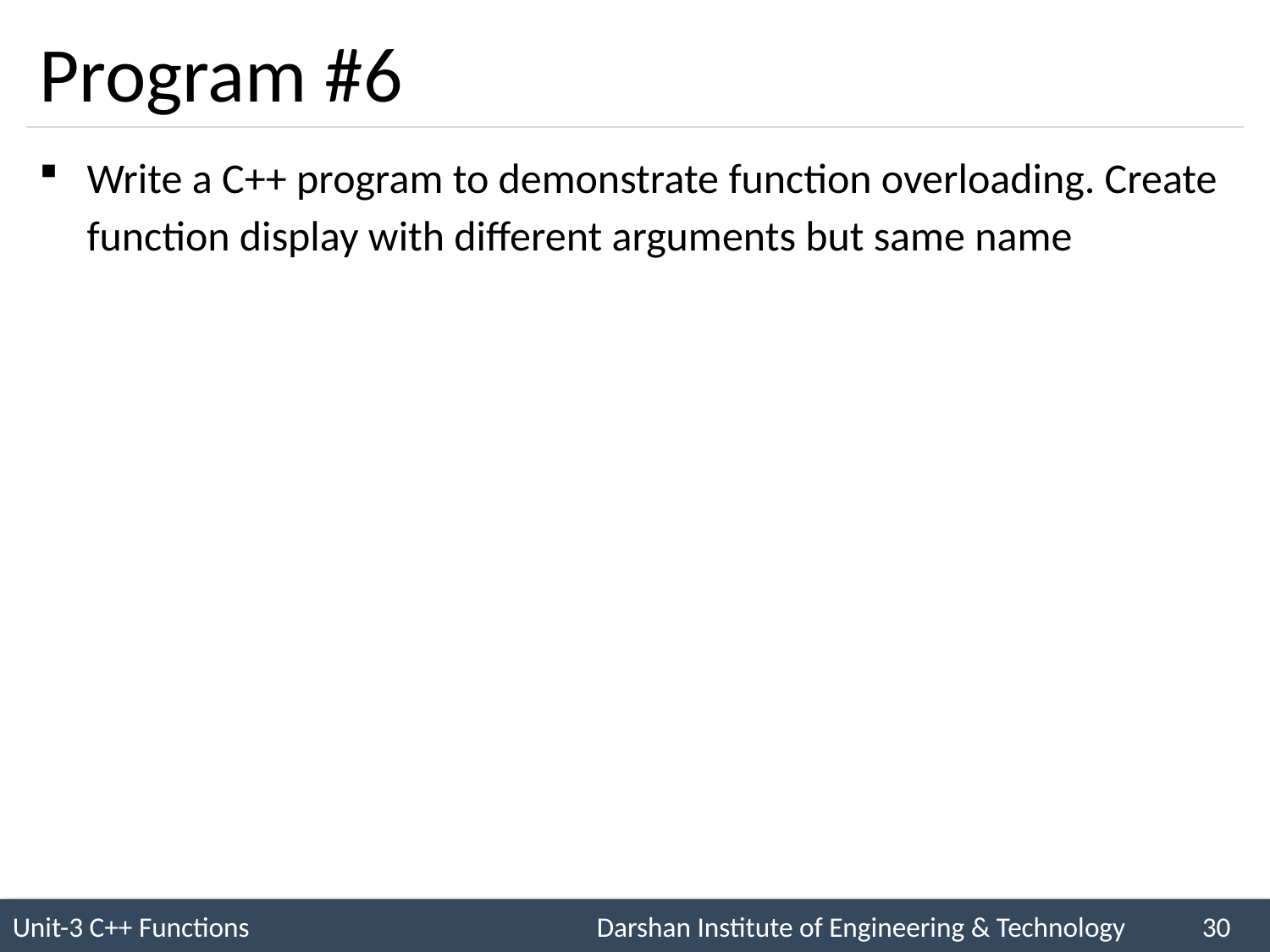

# Program #6
Write a C++ program to demonstrate function overloading. Create function display with different arguments but same name